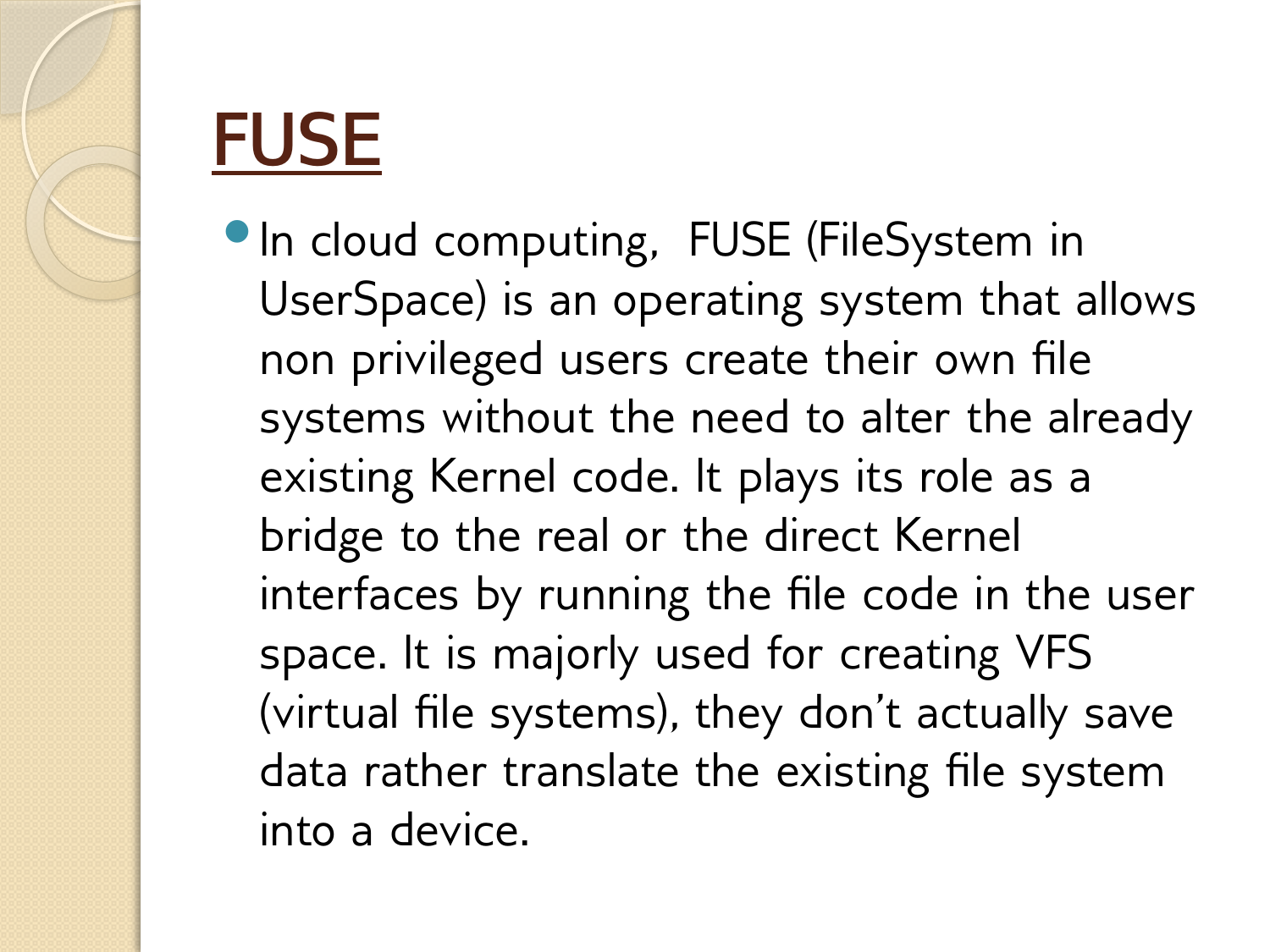

# FUSE
In cloud computing,  FUSE (FileSystem in UserSpace) is an operating system that allows non privileged users create their own file systems without the need to alter the already existing Kernel code. It plays its role as a bridge to the real or the direct Kernel interfaces by running the file code in the user space. It is majorly used for creating VFS (virtual file systems), they don’t actually save data rather translate the existing file system into a device.